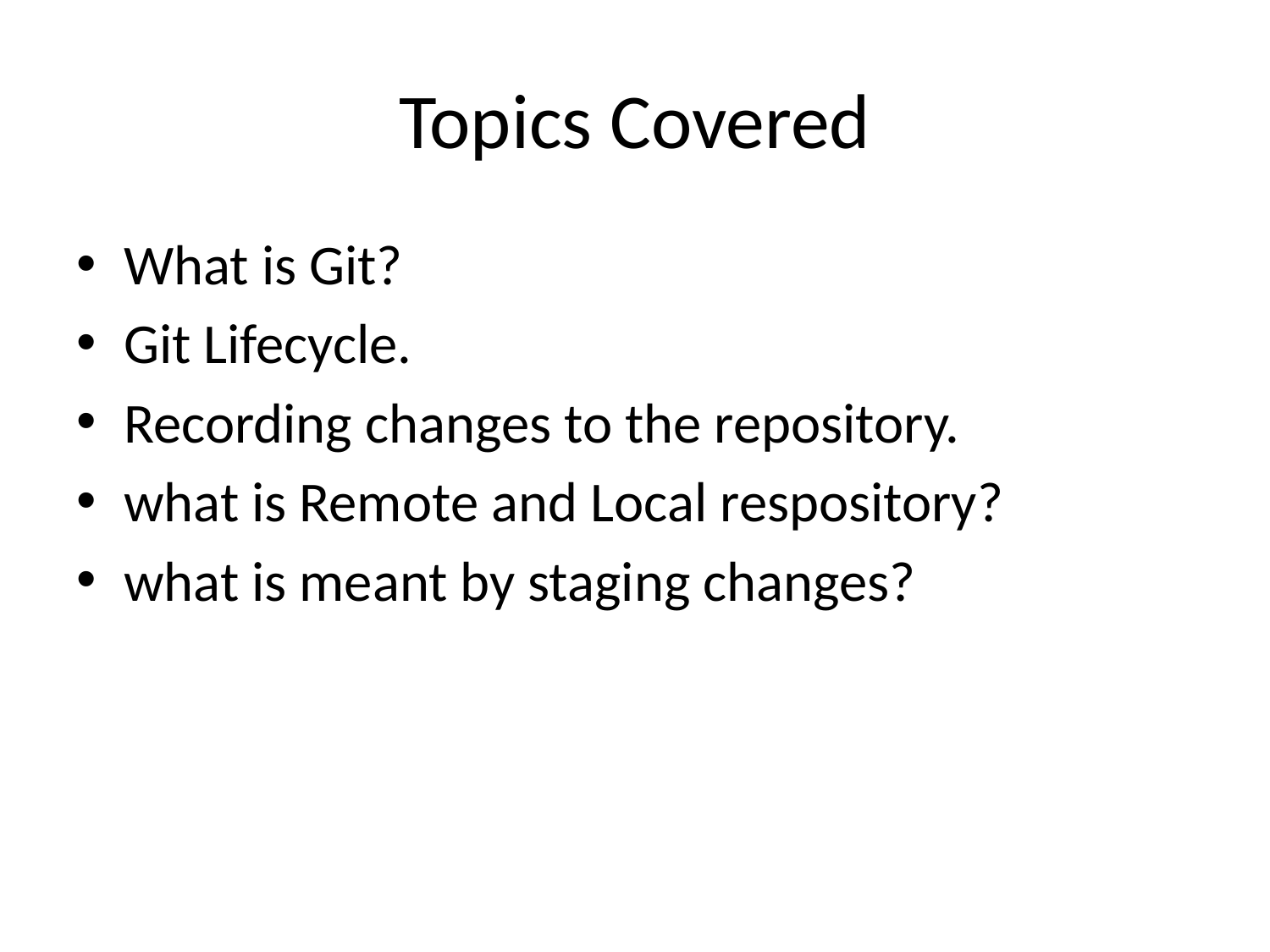

# Topics Covered
What is Git?
Git Lifecycle.
Recording changes to the repository.
what is Remote and Local respository?
what is meant by staging changes?